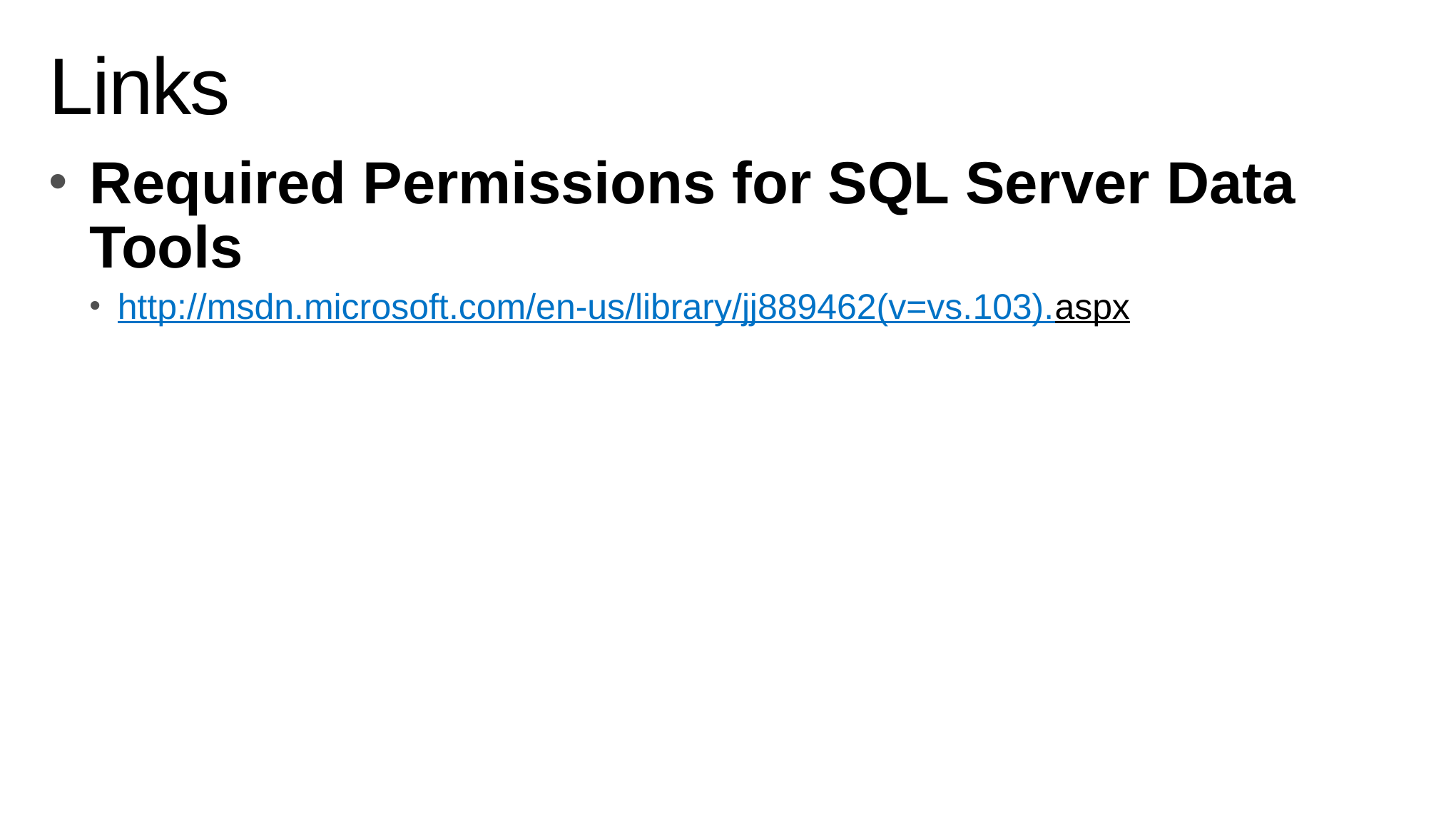

# Links
Required Permissions for SQL Server Data Tools
http://msdn.microsoft.com/en-us/library/jj889462(v=vs.103).aspx